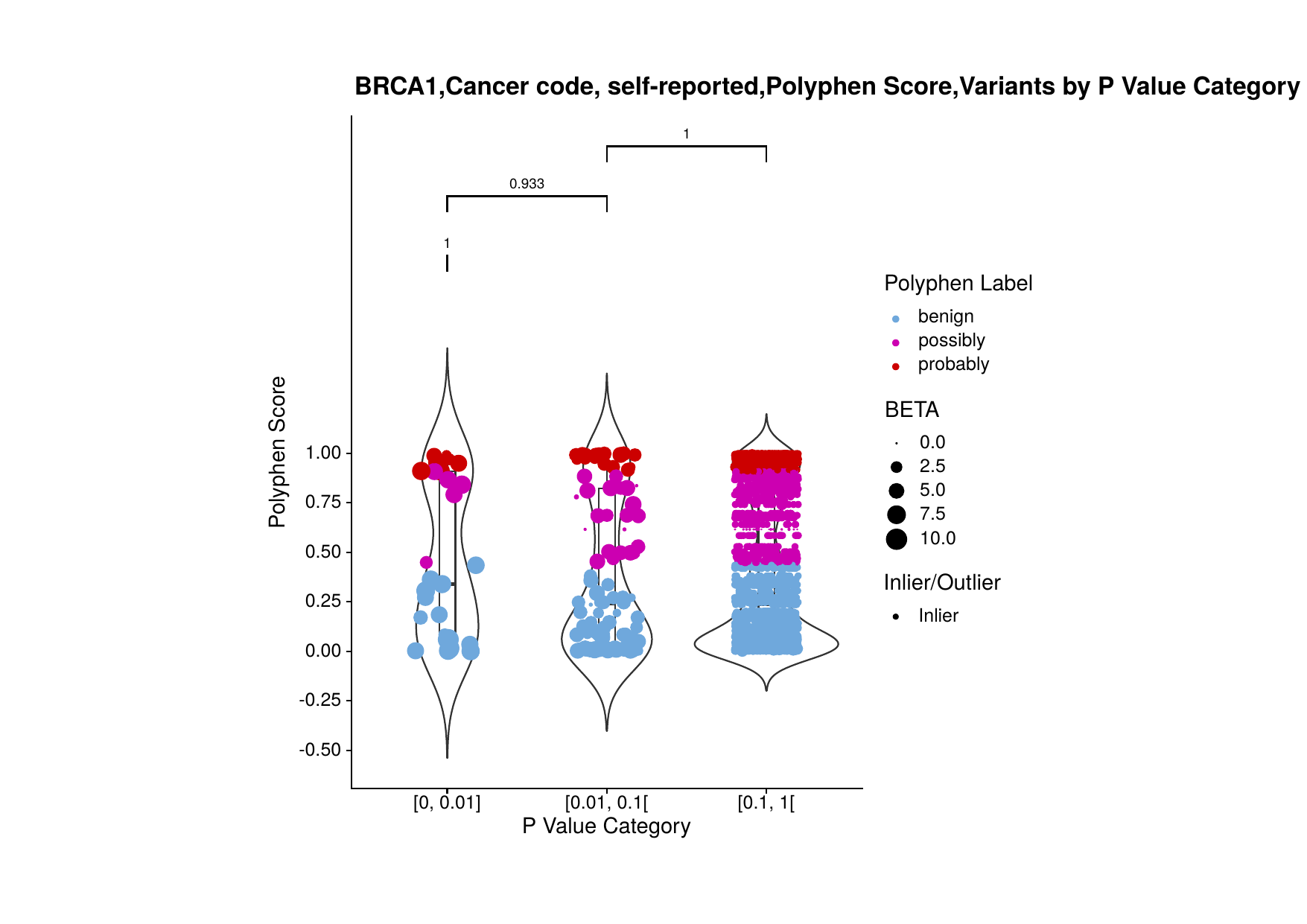

BRCA1,Cancer code, self-reported,Polyphen Score,Variants by P Value Category

1

0.933

1

Polyphen Label
benign

possibly

probably

BETA

0.0
Polyphen Score

1.00

2.5

5.0

0.75

7.5

10.0

0.50

Inlier/Outlier

0.25

Inlier

0.00

-0.25

-0.50

[0, 0.01]
[0.01, 0.1[
[0.1, 1[
P Value Category